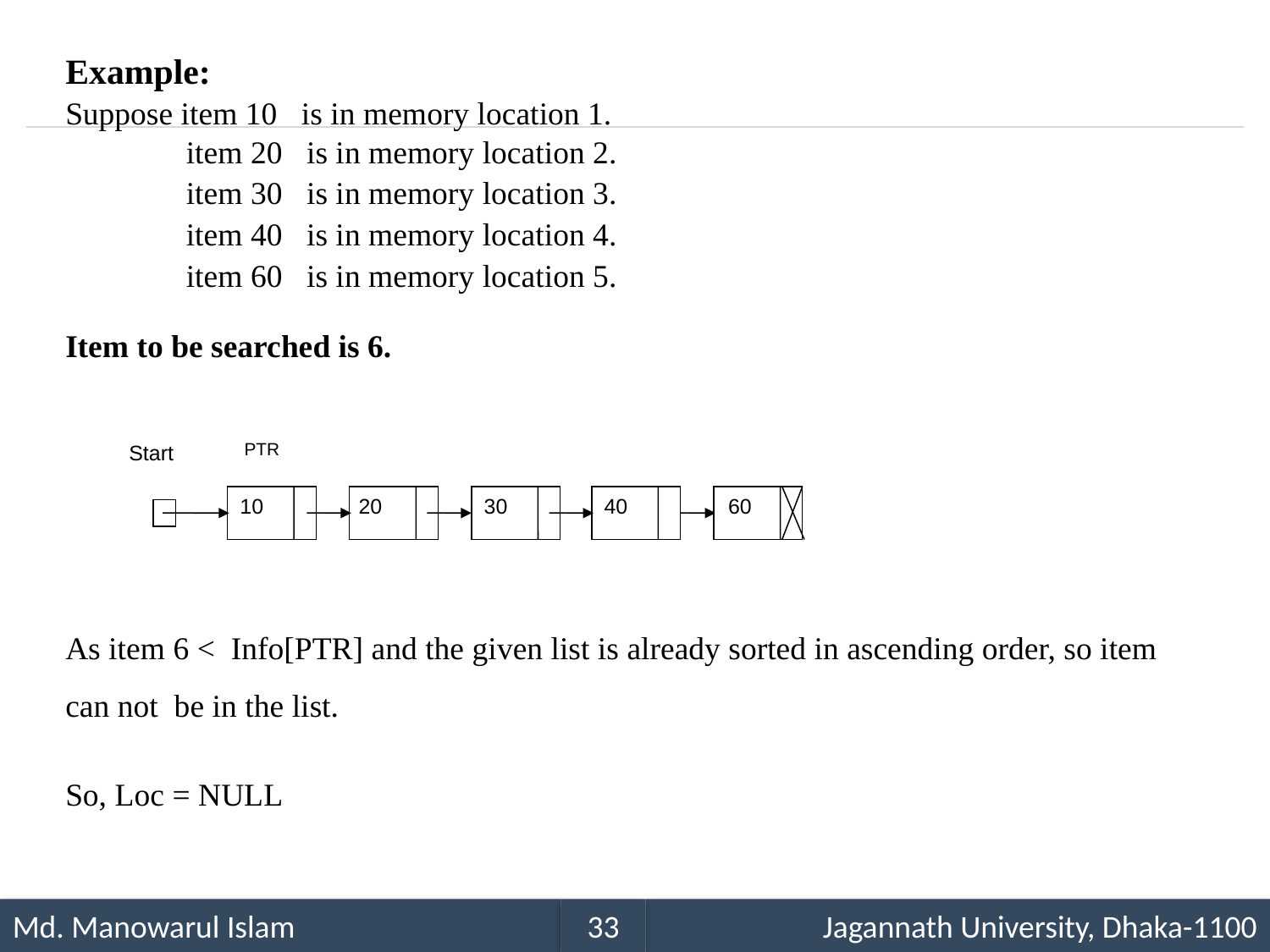

Example:
Suppose item 10   is in memory location 1.
               item 20   is in memory location 2.
               item 30   is in memory location 3.
               item 40   is in memory location 4.
               item 60   is in memory location 5.

Item to be searched is 6.
PTR
Start

10
 20

30

40

60

As item 6 <  Info[PTR] and the given list is already sorted in ascending order, so item can not  be in the list.

So, Loc = NULL